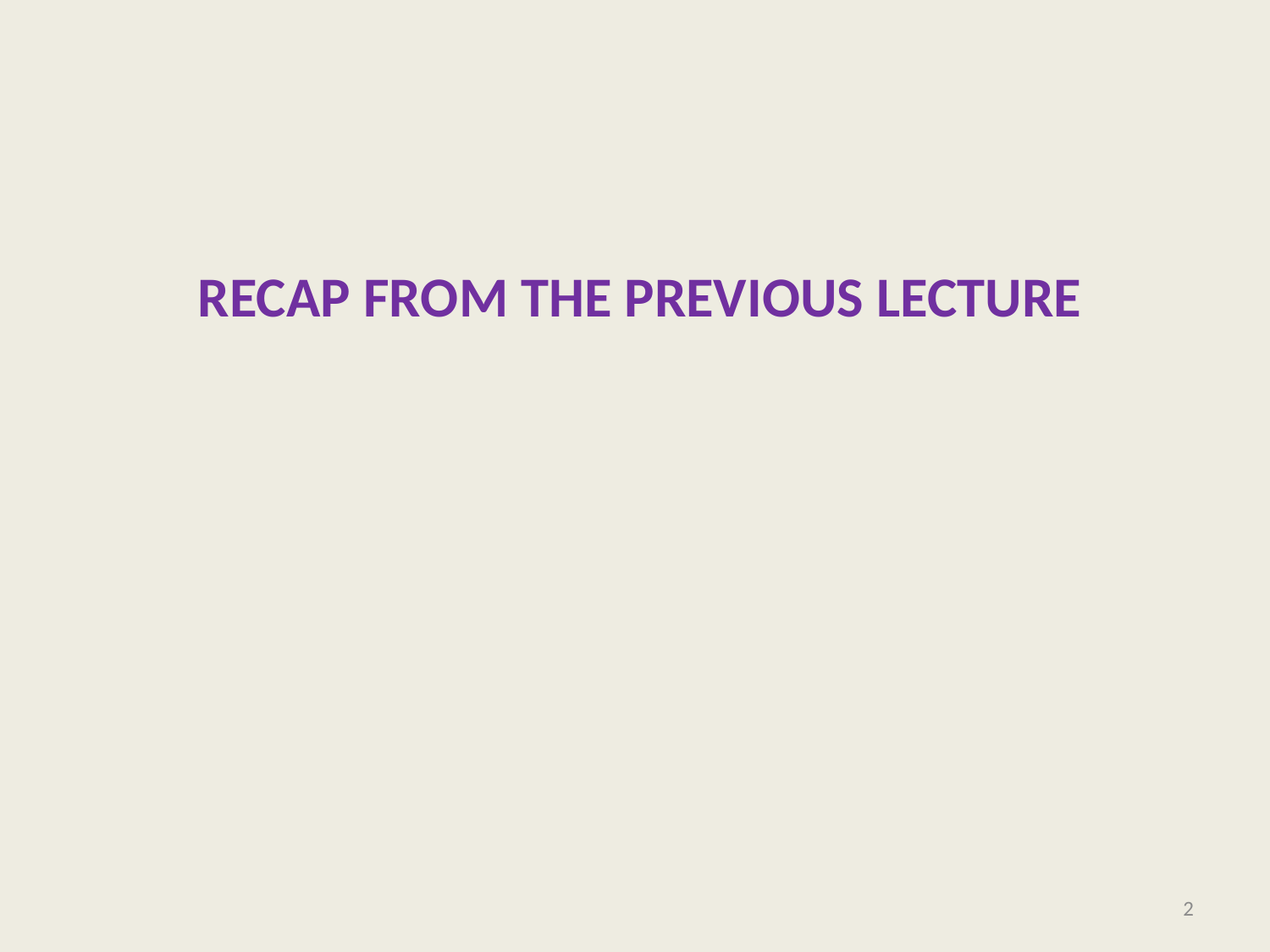

# Recap from the previous lecture

2